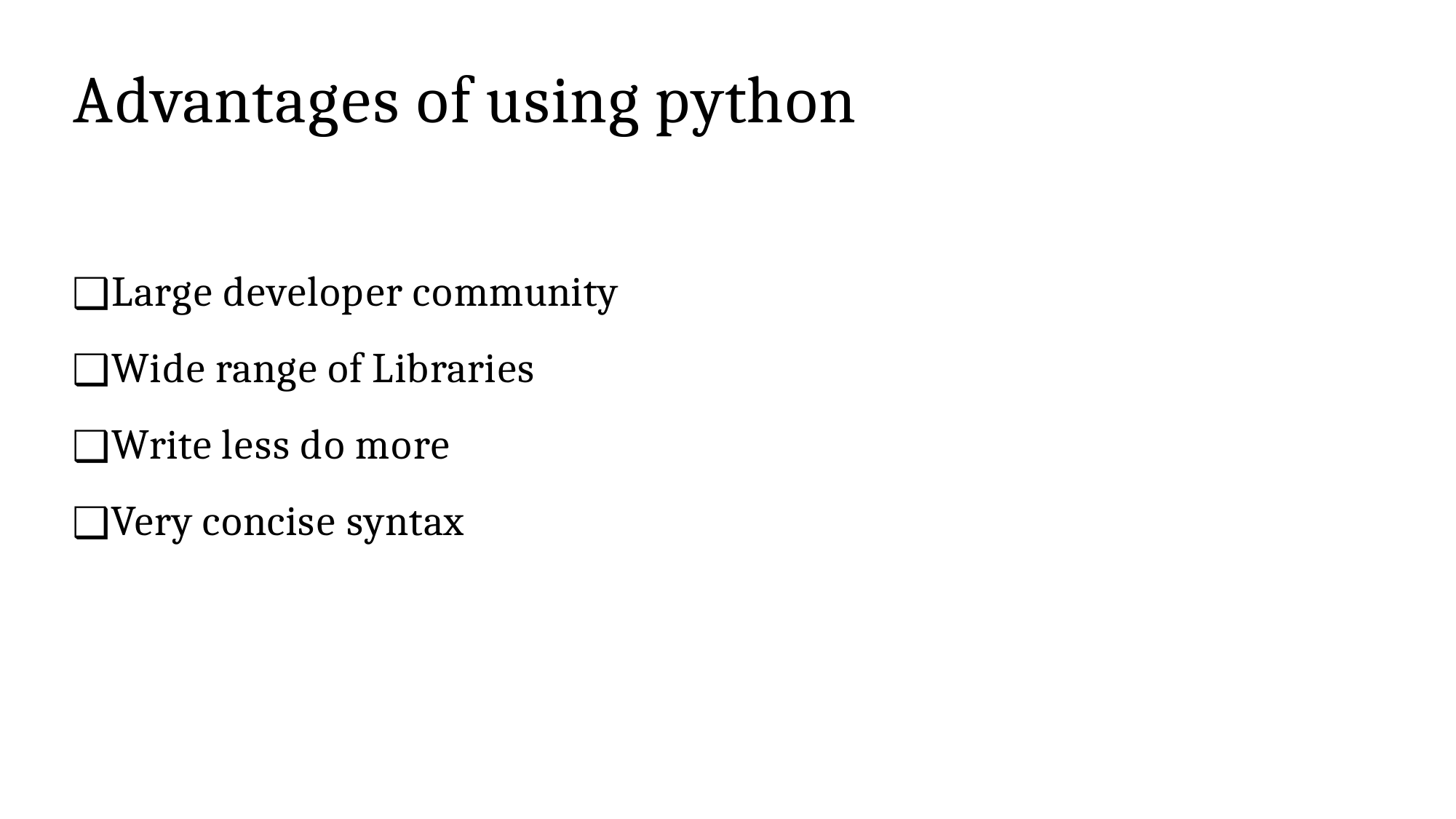

# Advantages of using python
Large developer community
Wide range of Libraries
Write less do more
Very concise syntax